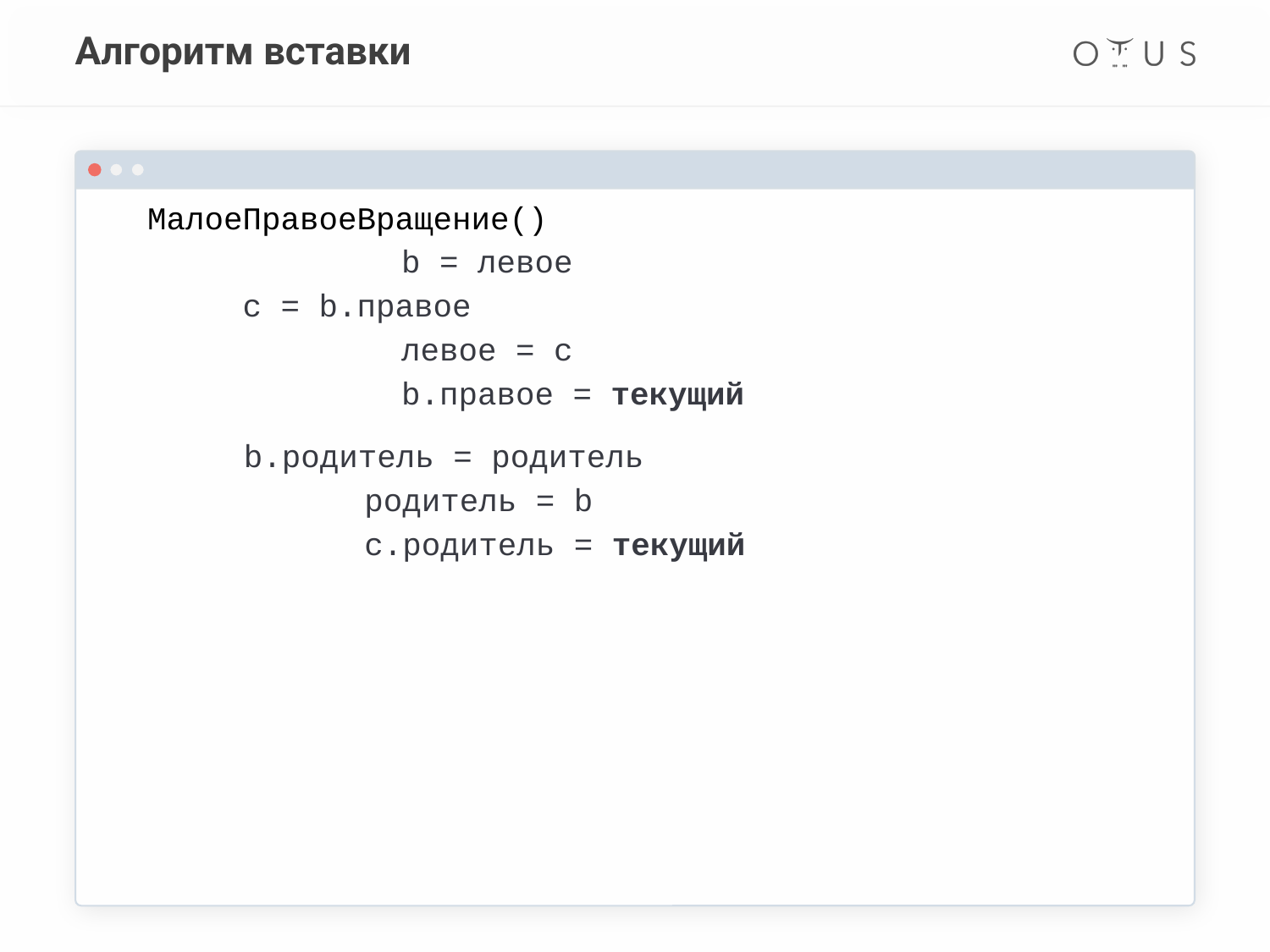

# Алгоритм вставки
МалоеПравоеВращение()
		b = левое
     c = b.правое
		левое = c
		b.правое = текущий
       b.родитель = родитель
		родитель = b
		c.родитель = текущий